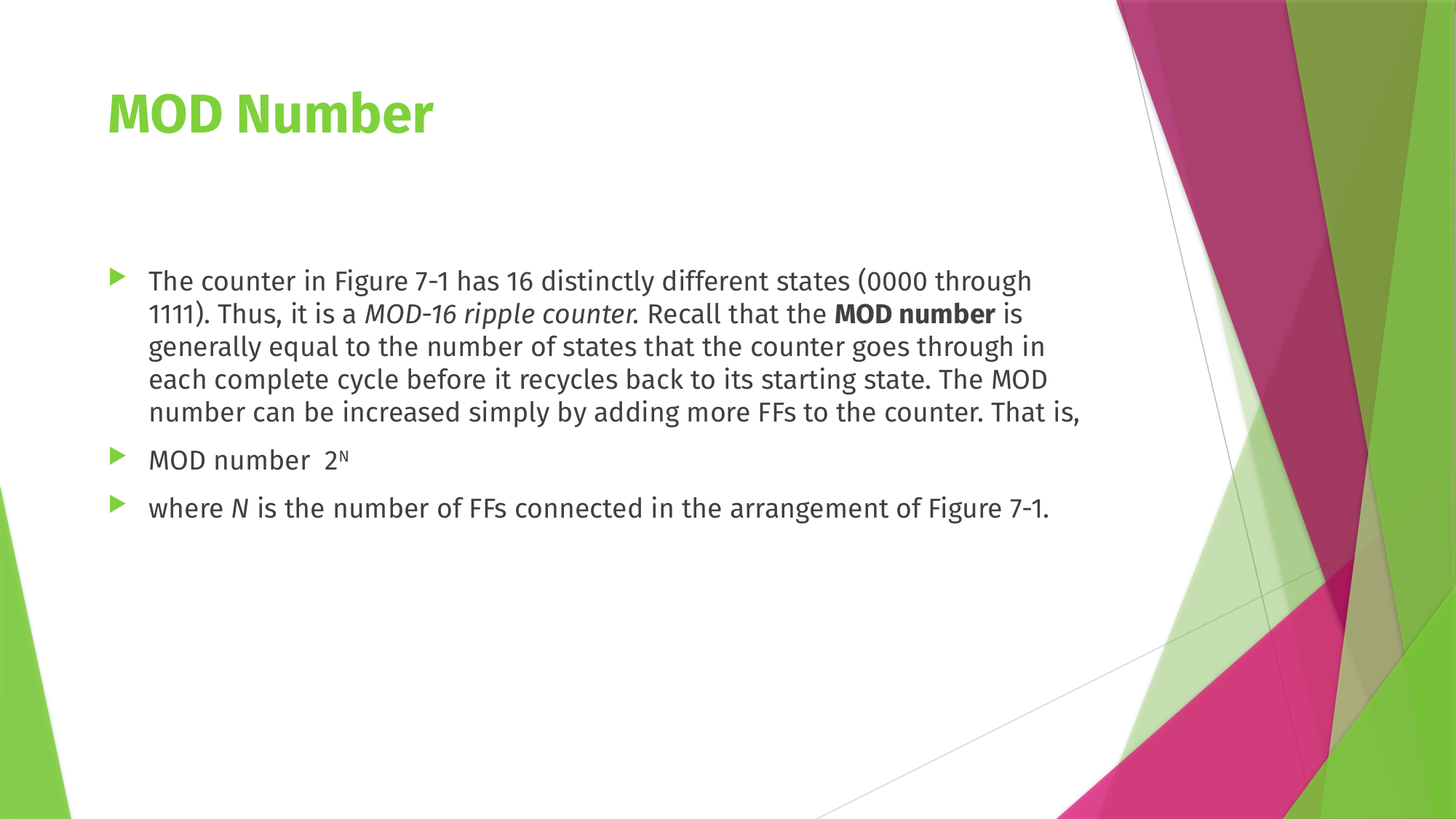

# MOD Number
The counter in Figure 7-1 has 16 distinctly different states (0000 through 1111). Thus, it is a MOD-16 ripple counter. Recall that the MOD number is generally equal to the number of states that the counter goes through in each complete cycle before it recycles back to its starting state. The MOD number can be increased simply by adding more FFs to the counter. That is,
MOD number  2N
where N is the number of FFs connected in the arrangement of Figure 7-1.